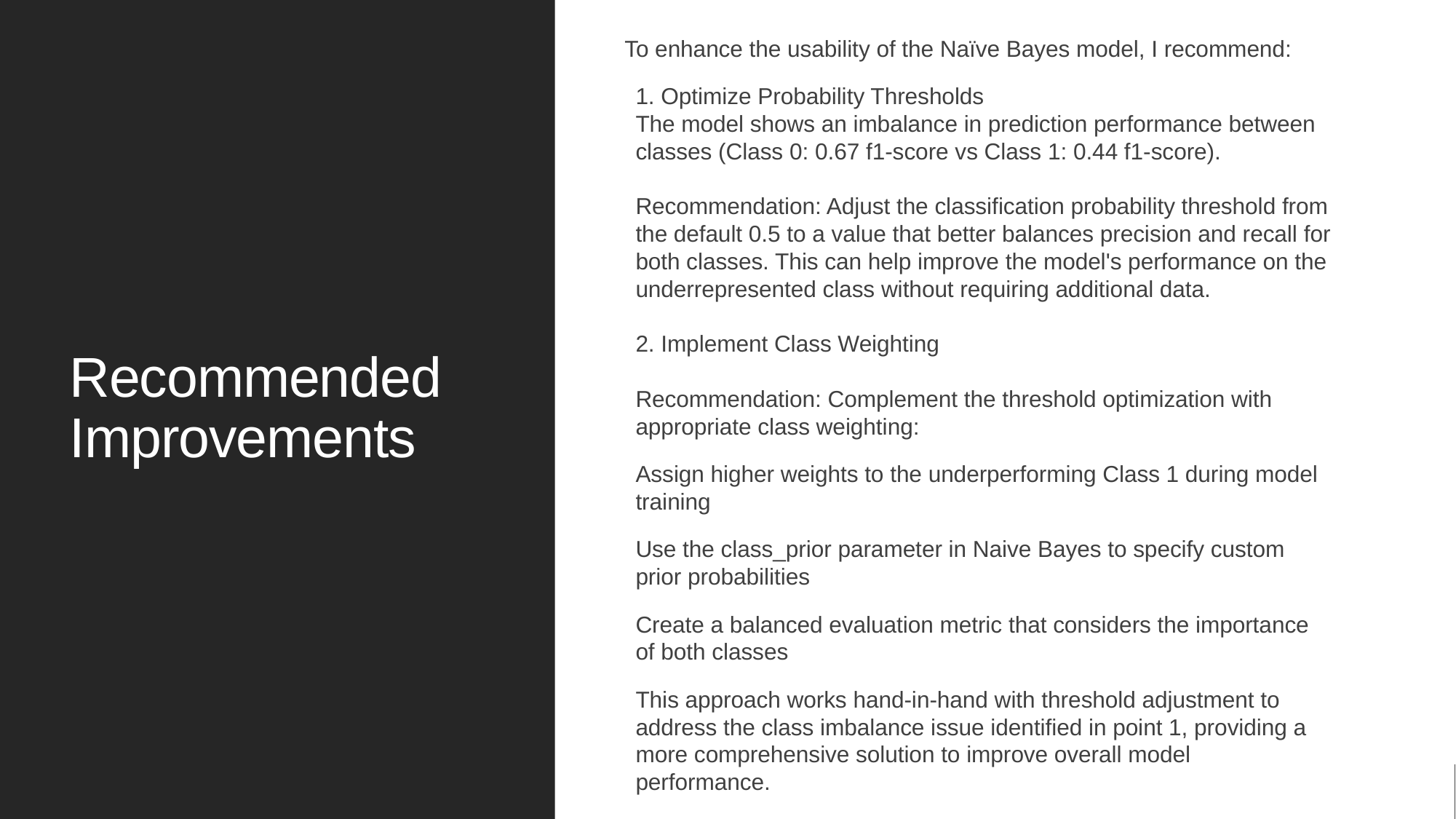

To enhance the usability of the Naïve Bayes model, I recommend:
1. Optimize Probability Thresholds
The model shows an imbalance in prediction performance between classes (Class 0: 0.67 f1-score vs Class 1: 0.44 f1-score).
Recommendation: Adjust the classification probability threshold from the default 0.5 to a value that better balances precision and recall for both classes. This can help improve the model's performance on the underrepresented class without requiring additional data.
2. Implement Class Weighting
Recommendation: Complement the threshold optimization with appropriate class weighting:
Assign higher weights to the underperforming Class 1 during model training
Use the class_prior parameter in Naive Bayes to specify custom prior probabilities
Create a balanced evaluation metric that considers the importance of both classes
This approach works hand-in-hand with threshold adjustment to address the class imbalance issue identified in point 1, providing a more comprehensive solution to improve overall model performance.
# Recommended Improvements